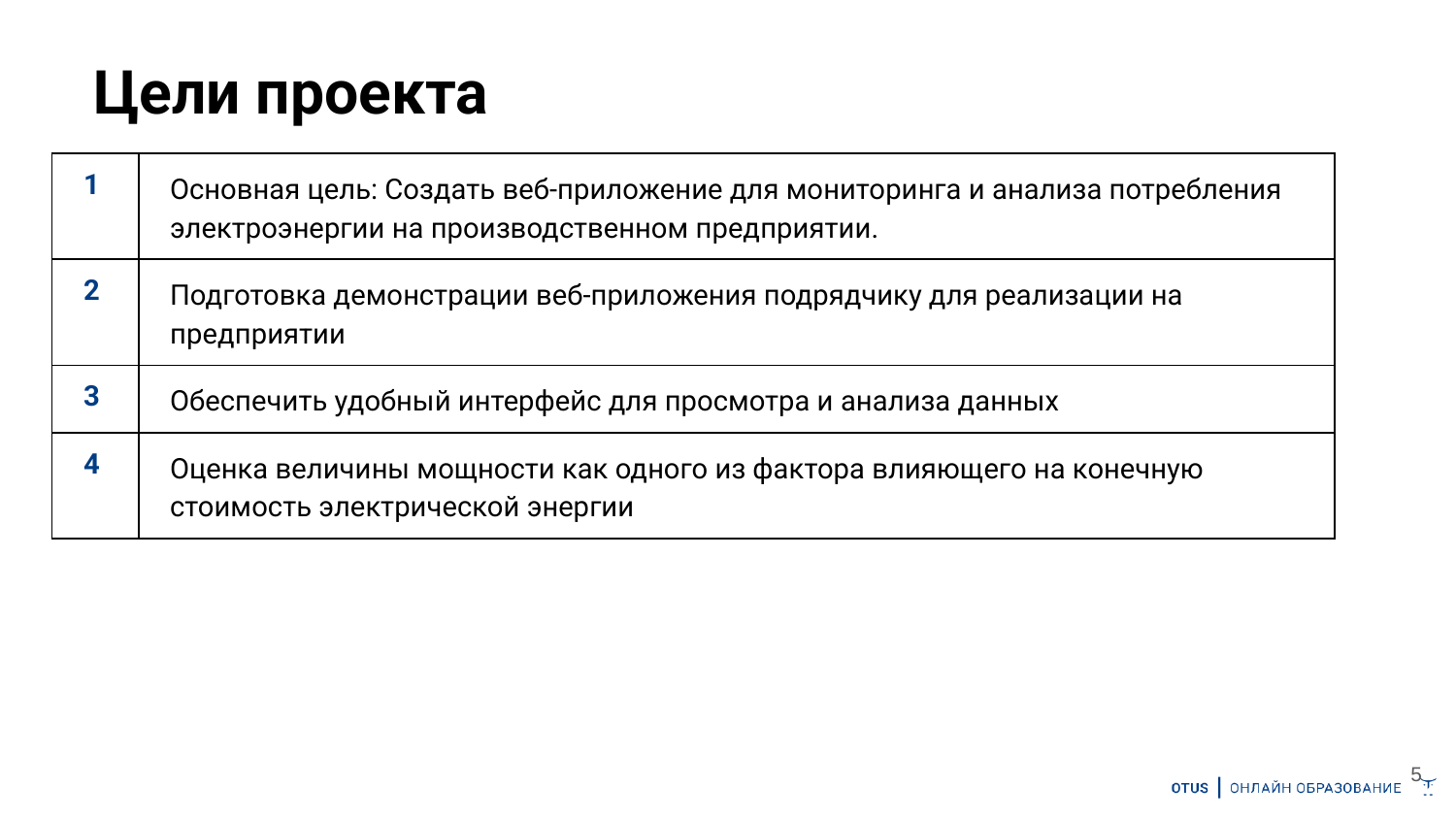

Цели проекта
| 1 | Основная цель: Создать веб-приложение для мониторинга и анализа потребления электроэнергии на производственном предприятии. |
| --- | --- |
| 2 | Подготовка демонстрации веб-приложения подрядчику для реализации на предприятии |
| 3 | Обеспечить удобный интерфейс для просмотра и анализа данных |
| 4 | Оценка величины мощности как одного из фактора влияющего на конечную стоимость электрической энергии |
5